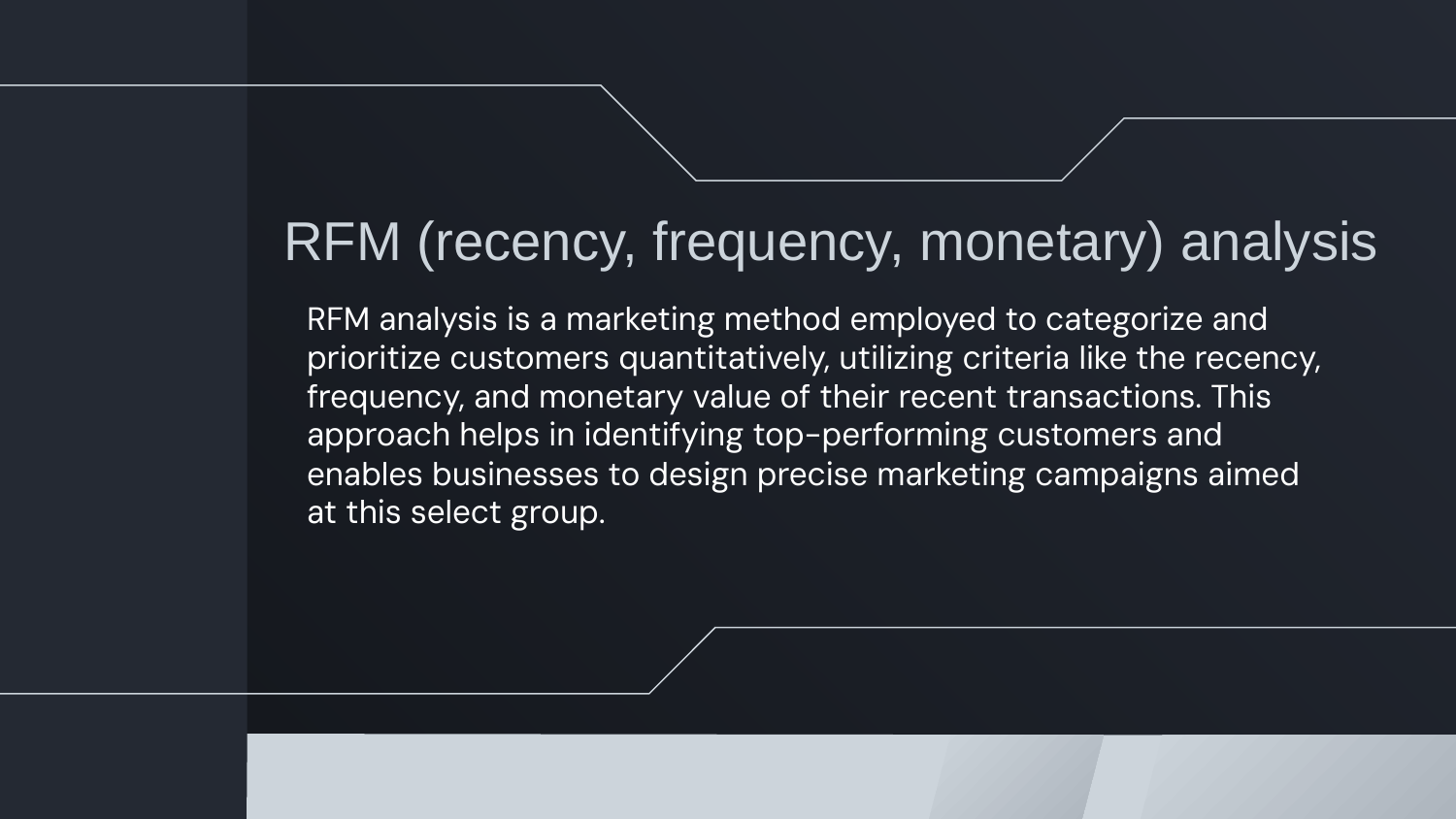

# RFM (recency, frequency, monetary) analysis
RFM analysis is a marketing method employed to categorize and prioritize customers quantitatively, utilizing criteria like the recency, frequency, and monetary value of their recent transactions. This approach helps in identifying top-performing customers and enables businesses to design precise marketing campaigns aimed at this select group.